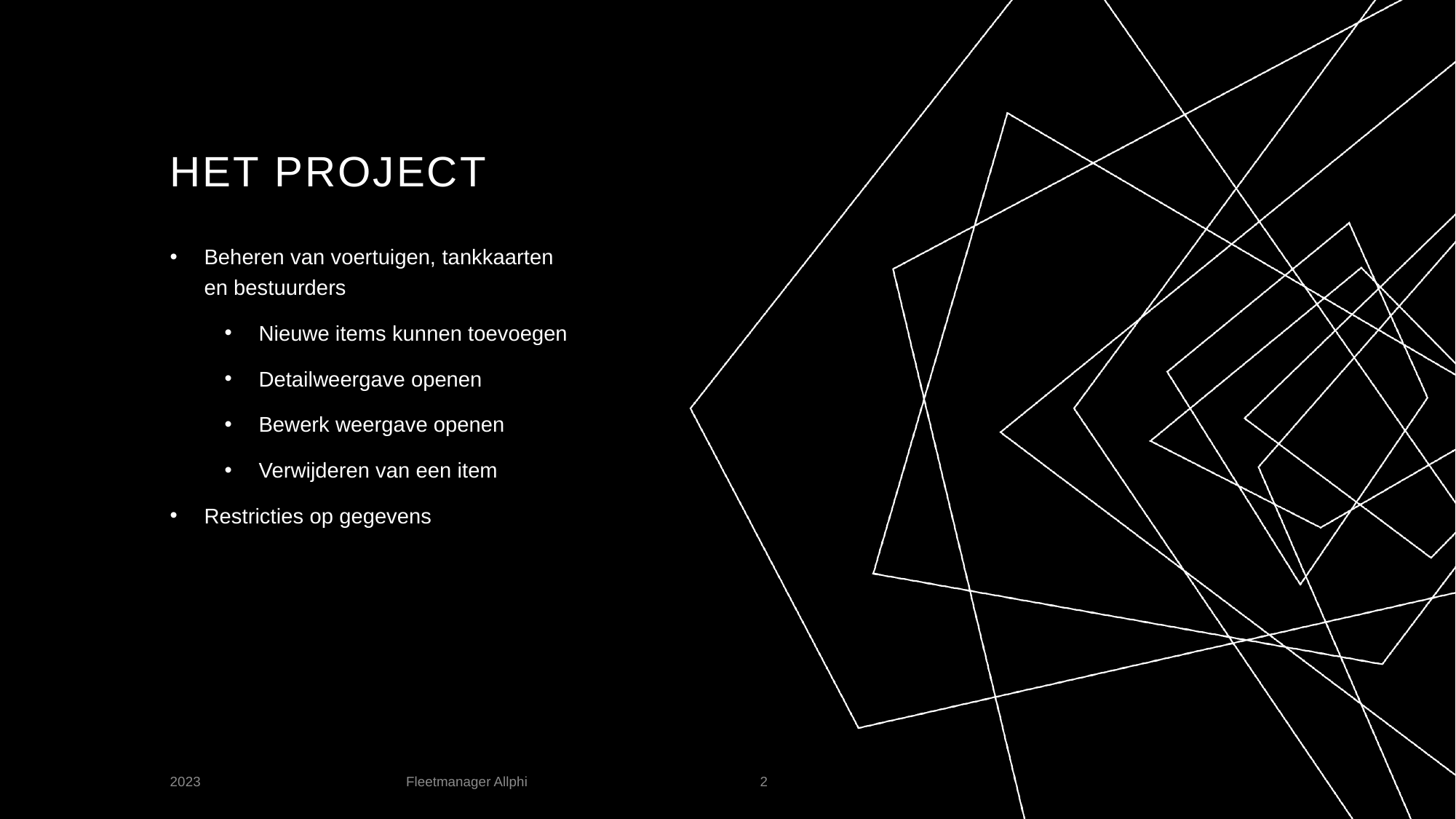

# Het project
Beheren van voertuigen, tankkaarten en bestuurders
Nieuwe items kunnen toevoegen
Detailweergave openen
Bewerk weergave openen
Verwijderen van een item
Restricties op gegevens
Fleetmanager Allphi
2023
2